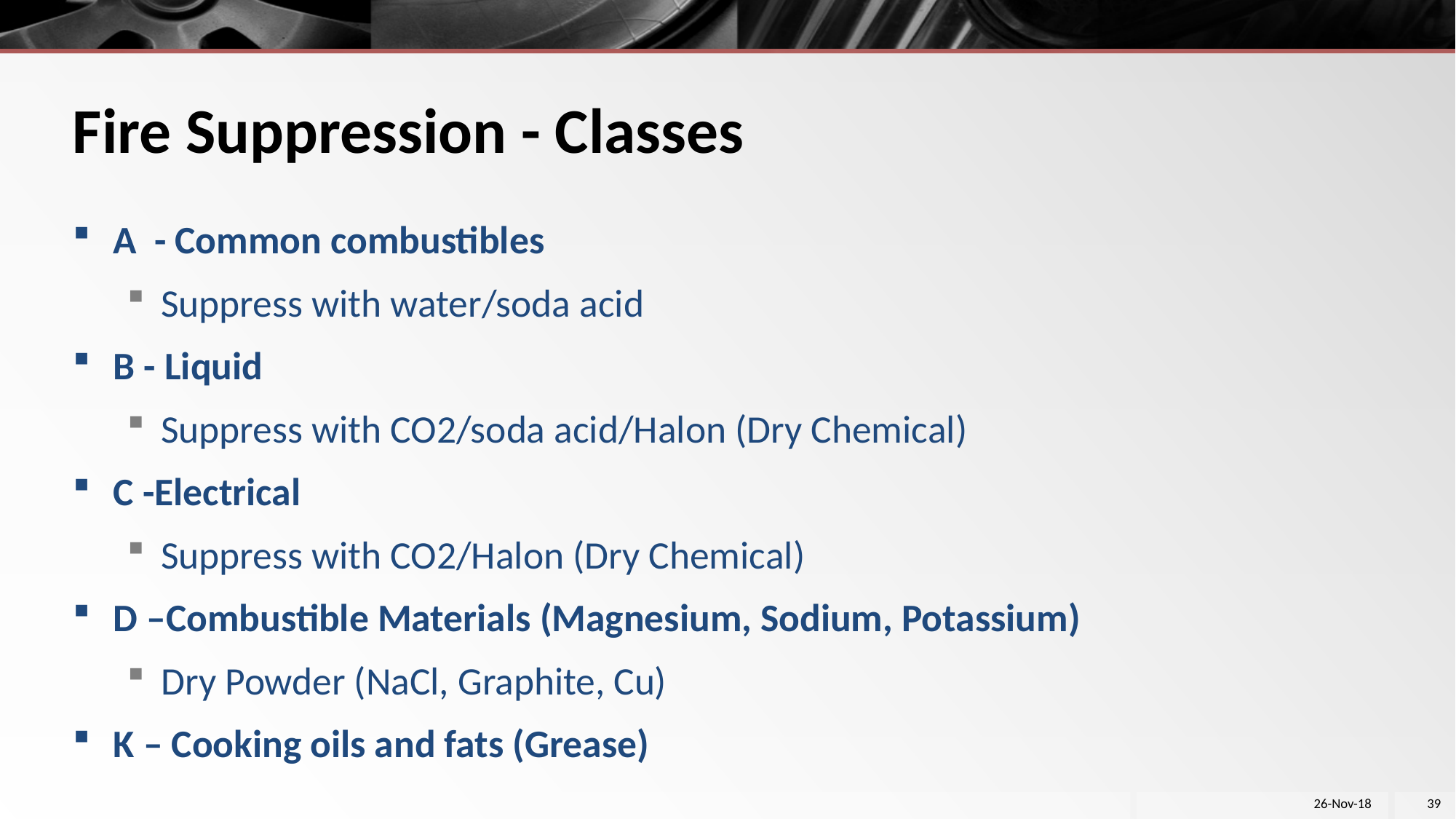

# Fire Suppression - Classes
A  - Common combustibles
Suppress with water/soda acid
B - Liquid
Suppress with CO2/soda acid/Halon (Dry Chemical)
C -Electrical
Suppress with CO2/Halon (Dry Chemical)
D –Combustible Materials (Magnesium, Sodium, Potassium)
Dry Powder (NaCl, Graphite, Cu)
K – Cooking oils and fats (Grease)

26-Nov-18
39